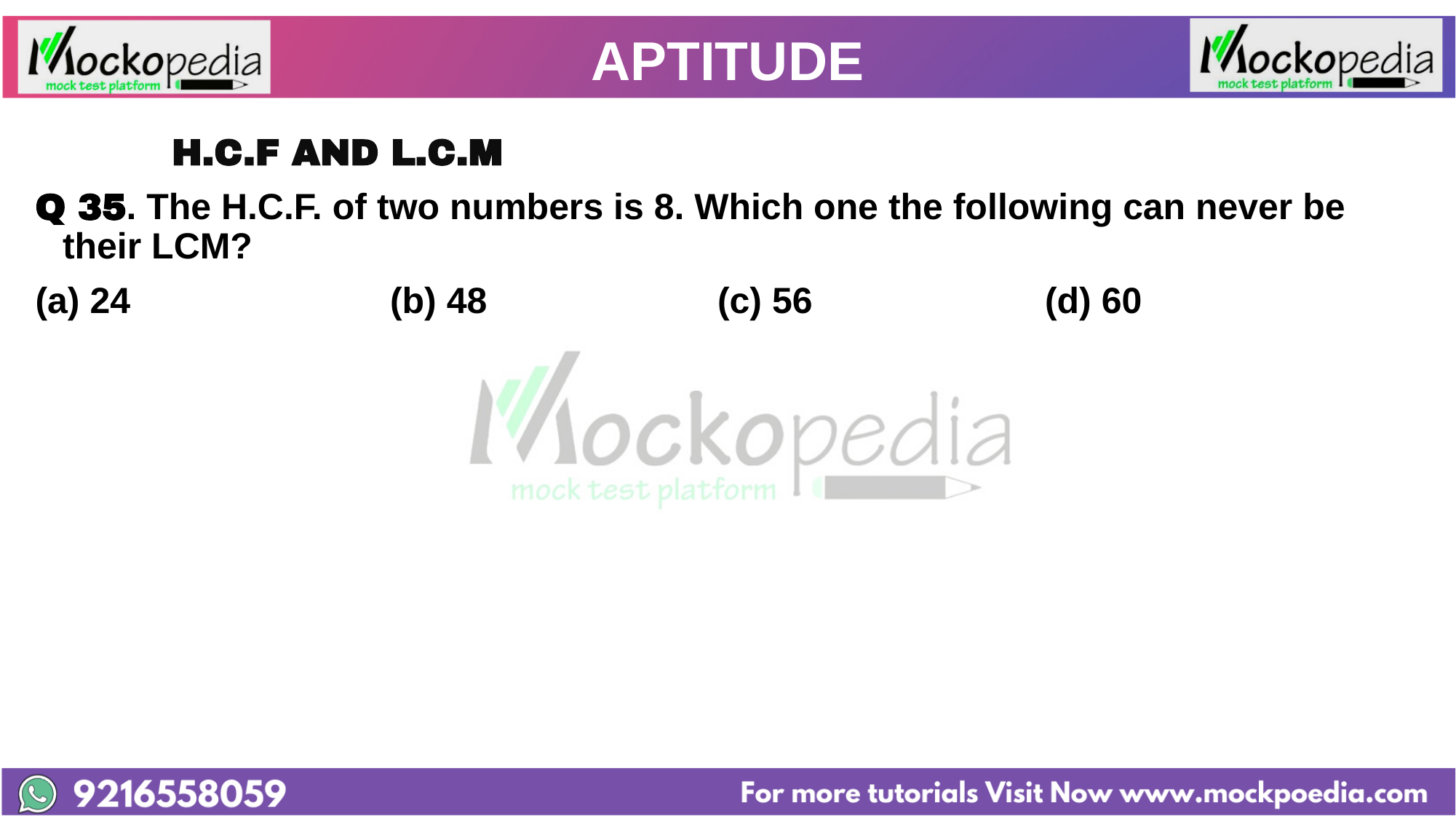

# APTITUDE
		H.C.F AND L.C.M
Q 35. The H.C.F. of two numbers is 8. Which one the following can never be their LCM?
(a) 24 			(b) 48 			(c) 56 			(d) 60